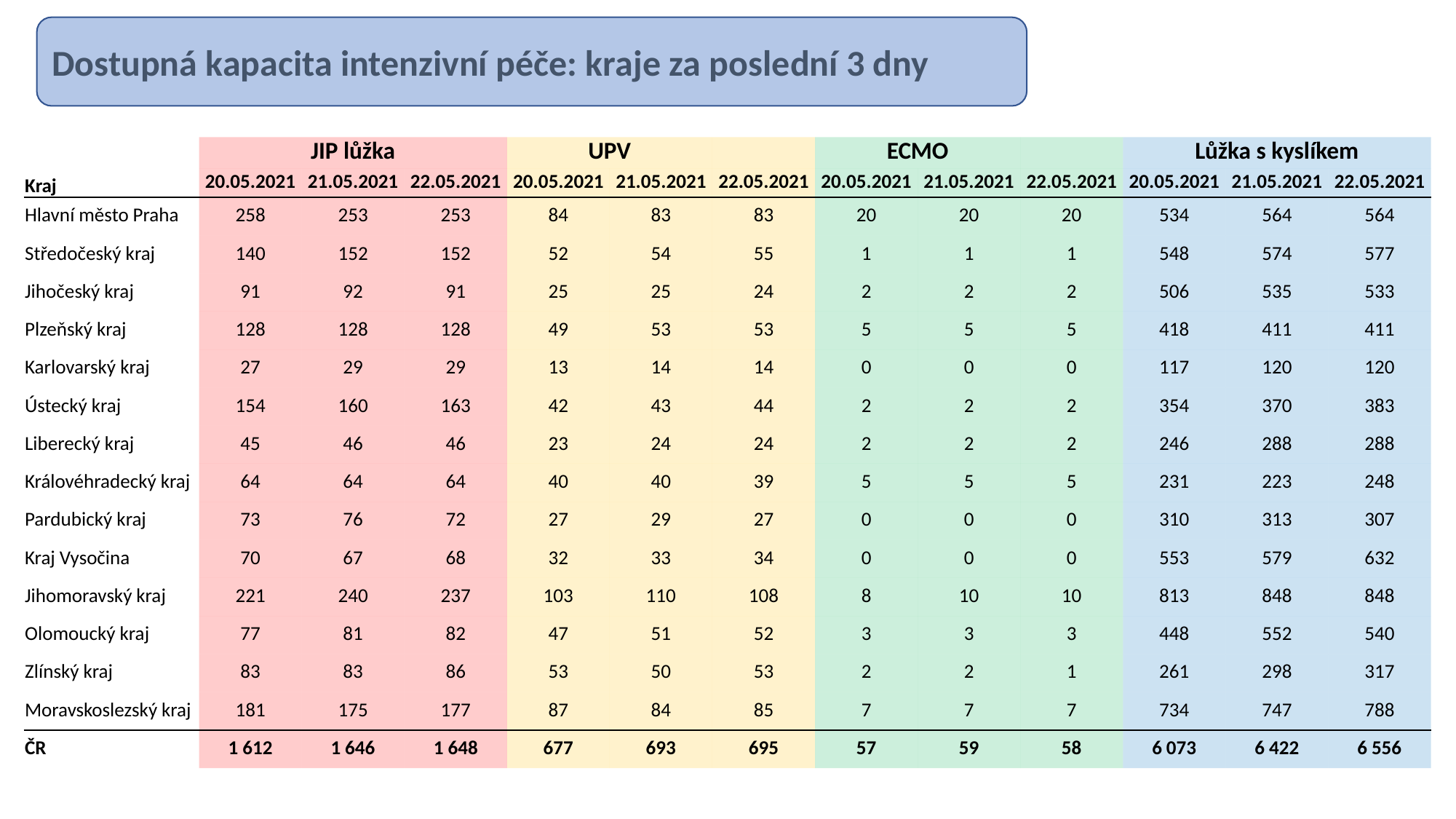

Dostupná kapacita intenzivní péče: kraje za poslední 3 dny
|  | JIP lůžka |  |  | UPV |  |  | ECMO |  |  | Lůžka s kyslíkem |  |  |
| --- | --- | --- | --- | --- | --- | --- | --- | --- | --- | --- | --- | --- |
| Kraj | 20.05.2021 | 21.05.2021 | 22.05.2021 | 20.05.2021 | 21.05.2021 | 22.05.2021 | 20.05.2021 | 21.05.2021 | 22.05.2021 | 20.05.2021 | 21.05.2021 | 22.05.2021 |
| Hlavní město Praha | 258 | 253 | 253 | 84 | 83 | 83 | 20 | 20 | 20 | 534 | 564 | 564 |
| Středočeský kraj | 140 | 152 | 152 | 52 | 54 | 55 | 1 | 1 | 1 | 548 | 574 | 577 |
| Jihočeský kraj | 91 | 92 | 91 | 25 | 25 | 24 | 2 | 2 | 2 | 506 | 535 | 533 |
| Plzeňský kraj | 128 | 128 | 128 | 49 | 53 | 53 | 5 | 5 | 5 | 418 | 411 | 411 |
| Karlovarský kraj | 27 | 29 | 29 | 13 | 14 | 14 | 0 | 0 | 0 | 117 | 120 | 120 |
| Ústecký kraj | 154 | 160 | 163 | 42 | 43 | 44 | 2 | 2 | 2 | 354 | 370 | 383 |
| Liberecký kraj | 45 | 46 | 46 | 23 | 24 | 24 | 2 | 2 | 2 | 246 | 288 | 288 |
| Královéhradecký kraj | 64 | 64 | 64 | 40 | 40 | 39 | 5 | 5 | 5 | 231 | 223 | 248 |
| Pardubický kraj | 73 | 76 | 72 | 27 | 29 | 27 | 0 | 0 | 0 | 310 | 313 | 307 |
| Kraj Vysočina | 70 | 67 | 68 | 32 | 33 | 34 | 0 | 0 | 0 | 553 | 579 | 632 |
| Jihomoravský kraj | 221 | 240 | 237 | 103 | 110 | 108 | 8 | 10 | 10 | 813 | 848 | 848 |
| Olomoucký kraj | 77 | 81 | 82 | 47 | 51 | 52 | 3 | 3 | 3 | 448 | 552 | 540 |
| Zlínský kraj | 83 | 83 | 86 | 53 | 50 | 53 | 2 | 2 | 1 | 261 | 298 | 317 |
| Moravskoslezský kraj | 181 | 175 | 177 | 87 | 84 | 85 | 7 | 7 | 7 | 734 | 747 | 788 |
| ČR | 1 612 | 1 646 | 1 648 | 677 | 693 | 695 | 57 | 59 | 58 | 6 073 | 6 422 | 6 556 |